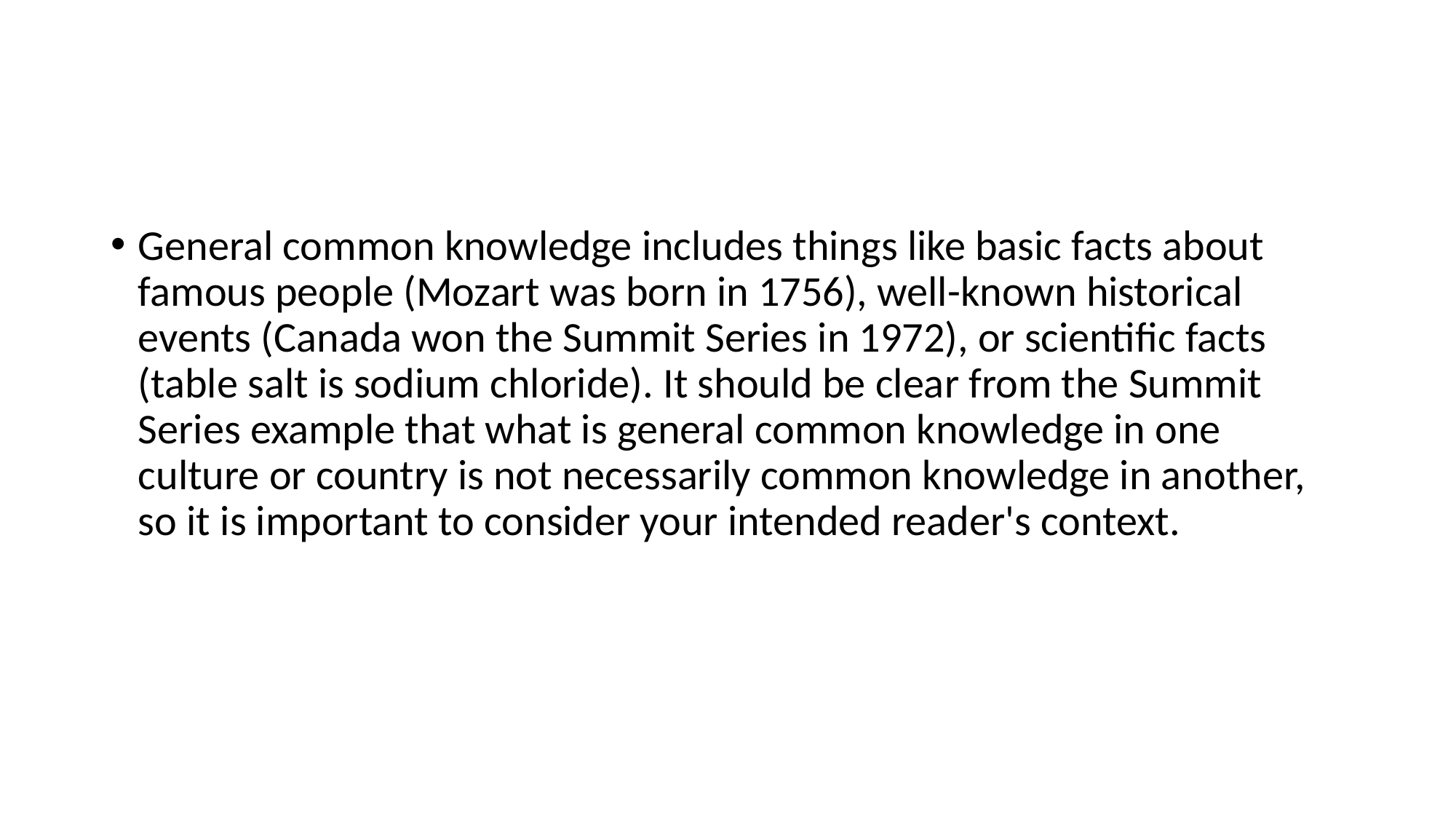

General common knowledge includes things like basic facts about famous people (Mozart was born in 1756), well-known historical events (Canada won the Summit Series in 1972), or scientific facts (table salt is sodium chloride). It should be clear from the Summit Series example that what is general common knowledge in one culture or country is not necessarily common knowledge in another, so it is important to consider your intended reader's context.